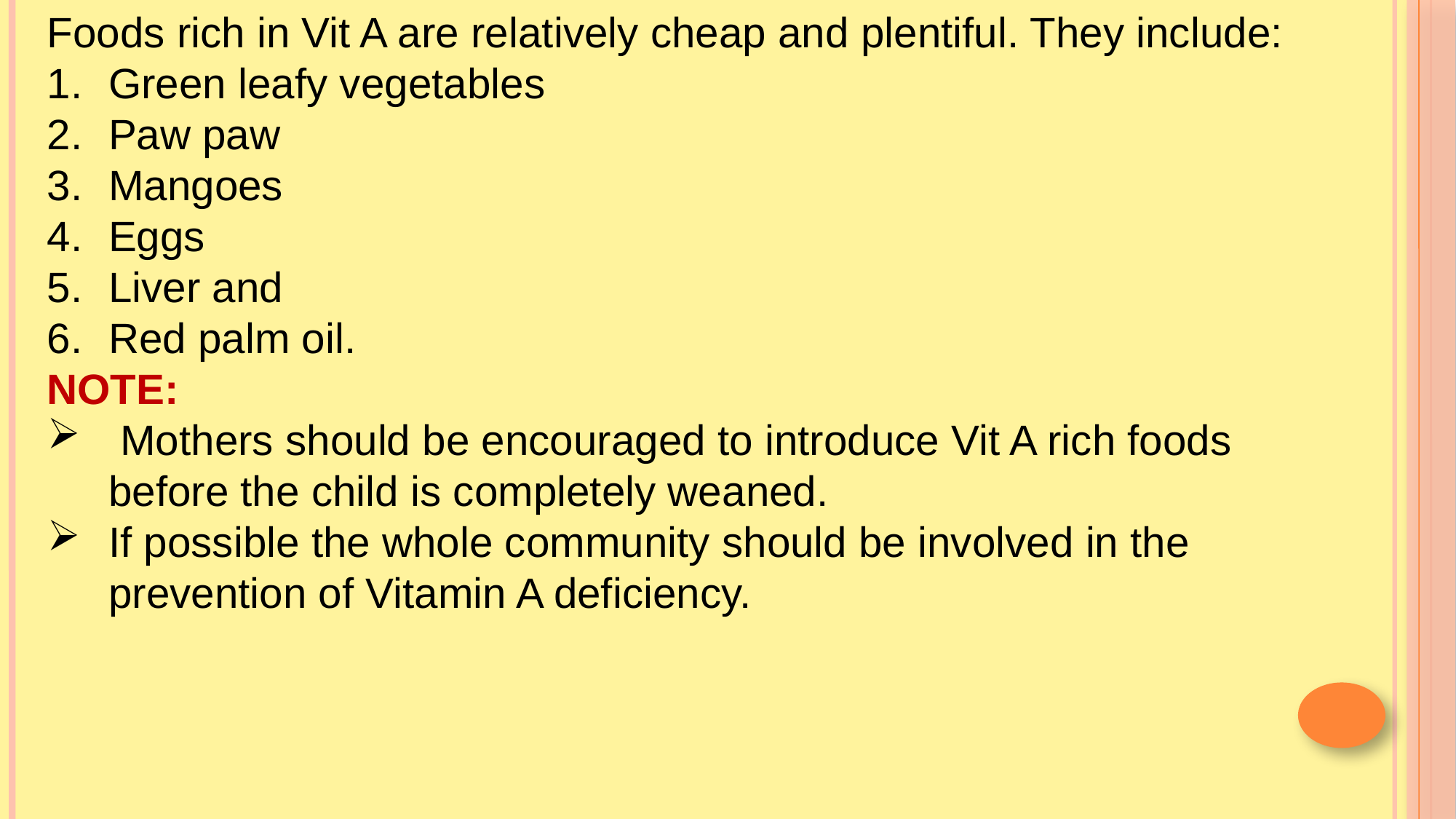

Foods rich in Vit A are relatively cheap and plentiful. They include:
Green leafy vegetables
Paw paw
Mangoes
Eggs
Liver and
Red palm oil.
NOTE:
 Mothers should be encouraged to introduce Vit A rich foods before the child is completely weaned.
If possible the whole community should be involved in the prevention of Vitamin A deficiency.